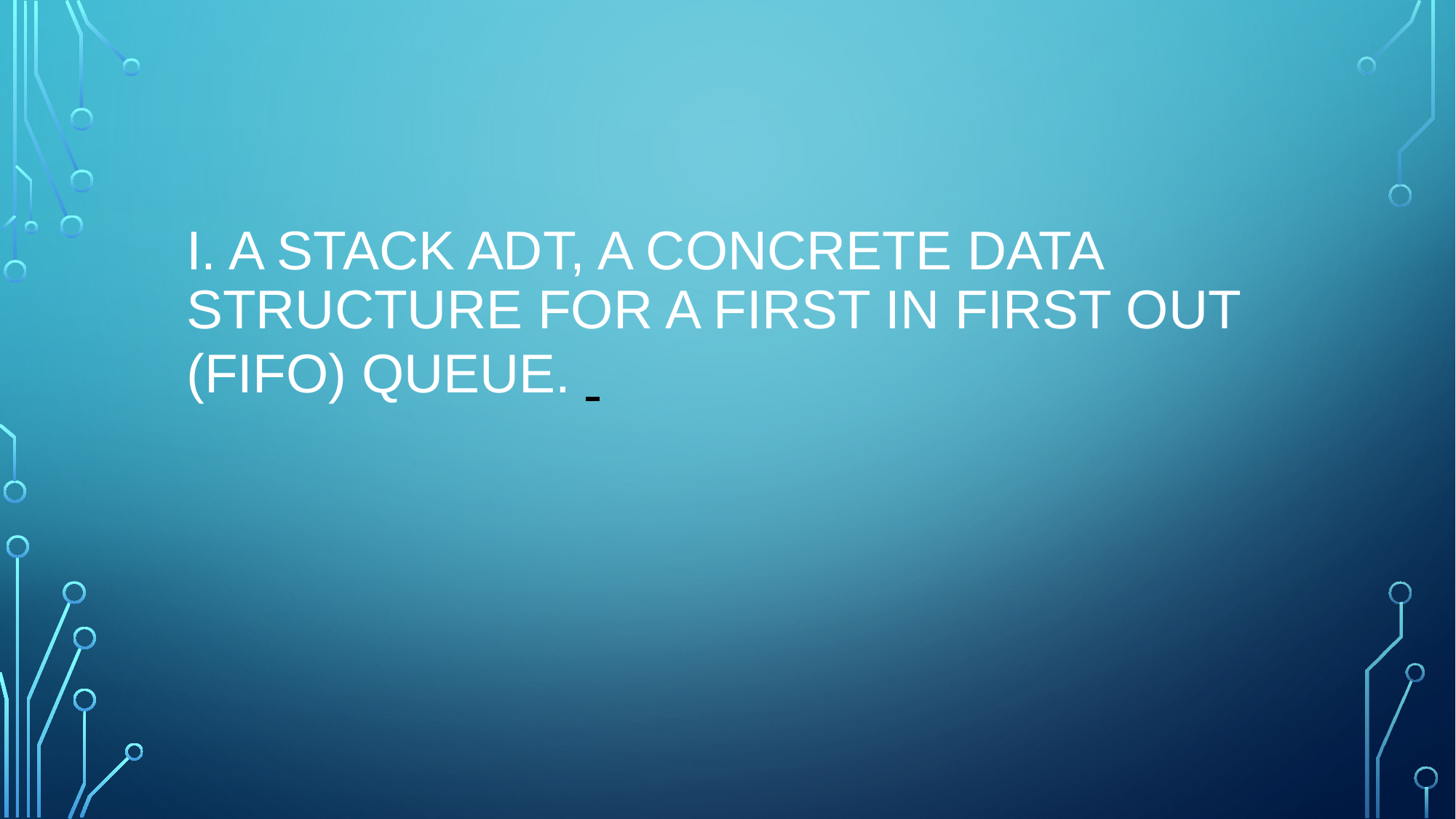

#
I. A stack ADT, a concrete data structure for a First In First out (FIFO) queue.